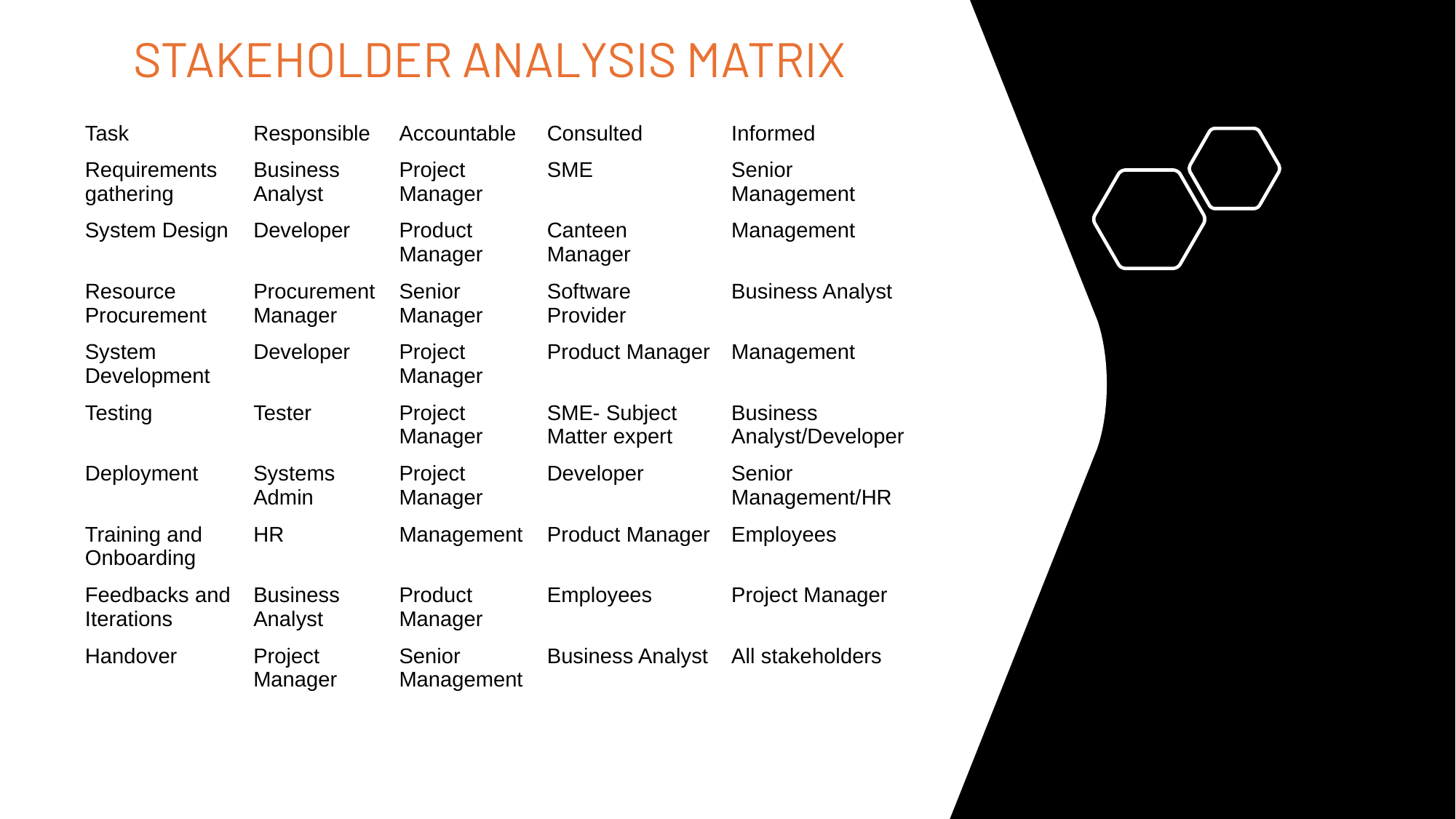

STAKEHOLDER ANALYSIS MATRIX
| Task | Responsible | Accountable | Consulted | Informed |
| --- | --- | --- | --- | --- |
| Requirements gathering | Business Analyst | Project Manager | SME | Senior Management |
| System Design | Developer | Product Manager | Canteen Manager | Management |
| Resource Procurement | Procurement Manager | Senior Manager | Software Provider | Business Analyst |
| System Development | Developer | Project Manager | Product Manager | Management |
| Testing | Tester | Project Manager | SME- Subject Matter expert | Business Analyst/Developer |
| Deployment | Systems Admin | Project Manager | Developer | Senior Management/HR |
| Training and Onboarding | HR | Management | Product Manager | Employees |
| Feedbacks and Iterations | Business Analyst | Product Manager | Employees | Project Manager |
| Handover | Project Manager | Senior Management | Business Analyst | All stakeholders |